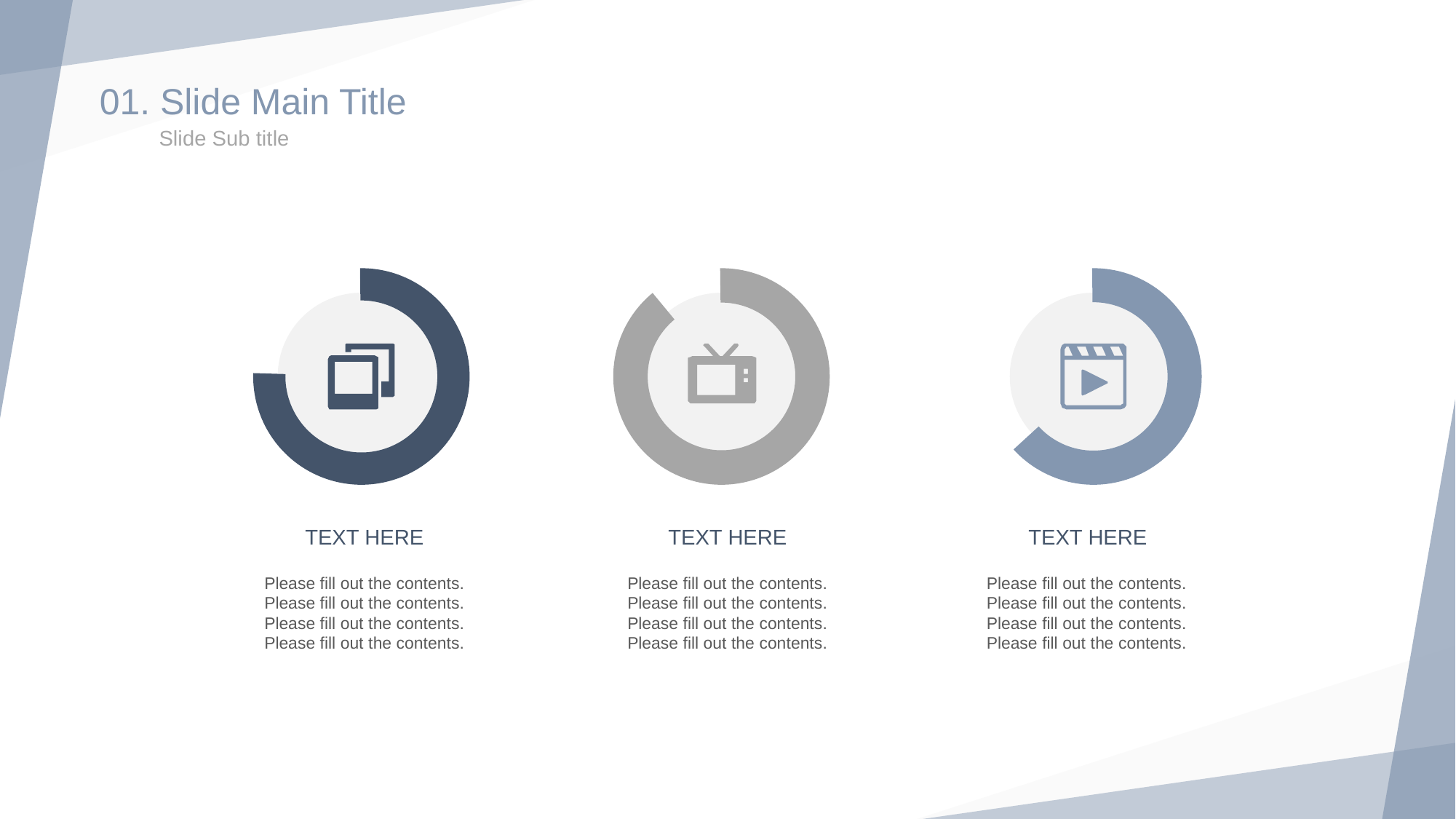

01. Slide Main Title
Slide Sub title

TEXT HERE
TEXT HERE
TEXT HERE
Please fill out the contents.
Please fill out the contents.
Please fill out the contents.
Please fill out the contents.
Please fill out the contents.
Please fill out the contents.
Please fill out the contents.
Please fill out the contents.
Please fill out the contents.
Please fill out the contents.
Please fill out the contents.
Please fill out the contents.